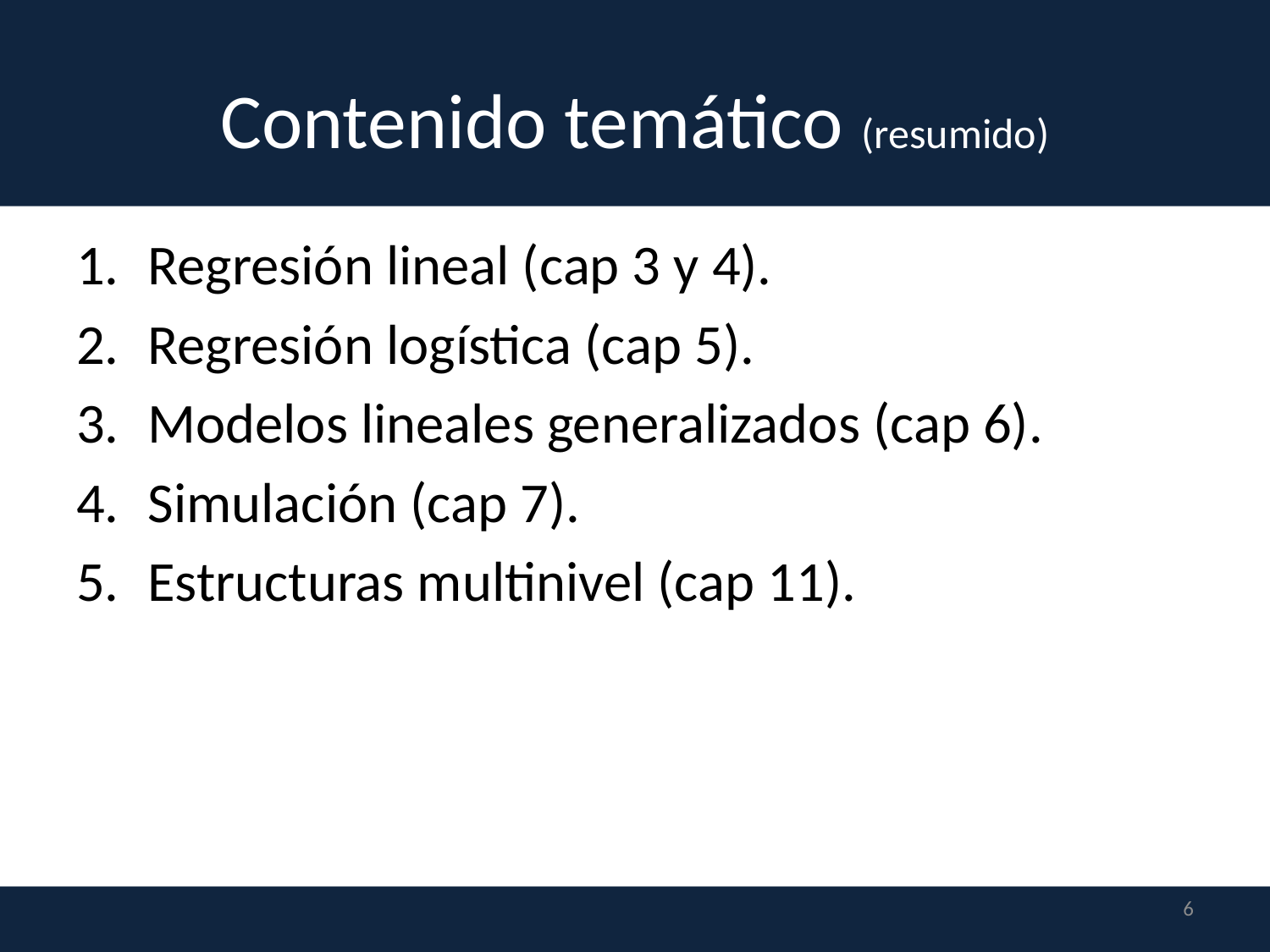

# Contenido temático (resumido)
Regresión lineal (cap 3 y 4).
Regresión logística (cap 5).
Modelos lineales generalizados (cap 6).
Simulación (cap 7).
Estructuras multinivel (cap 11).

6